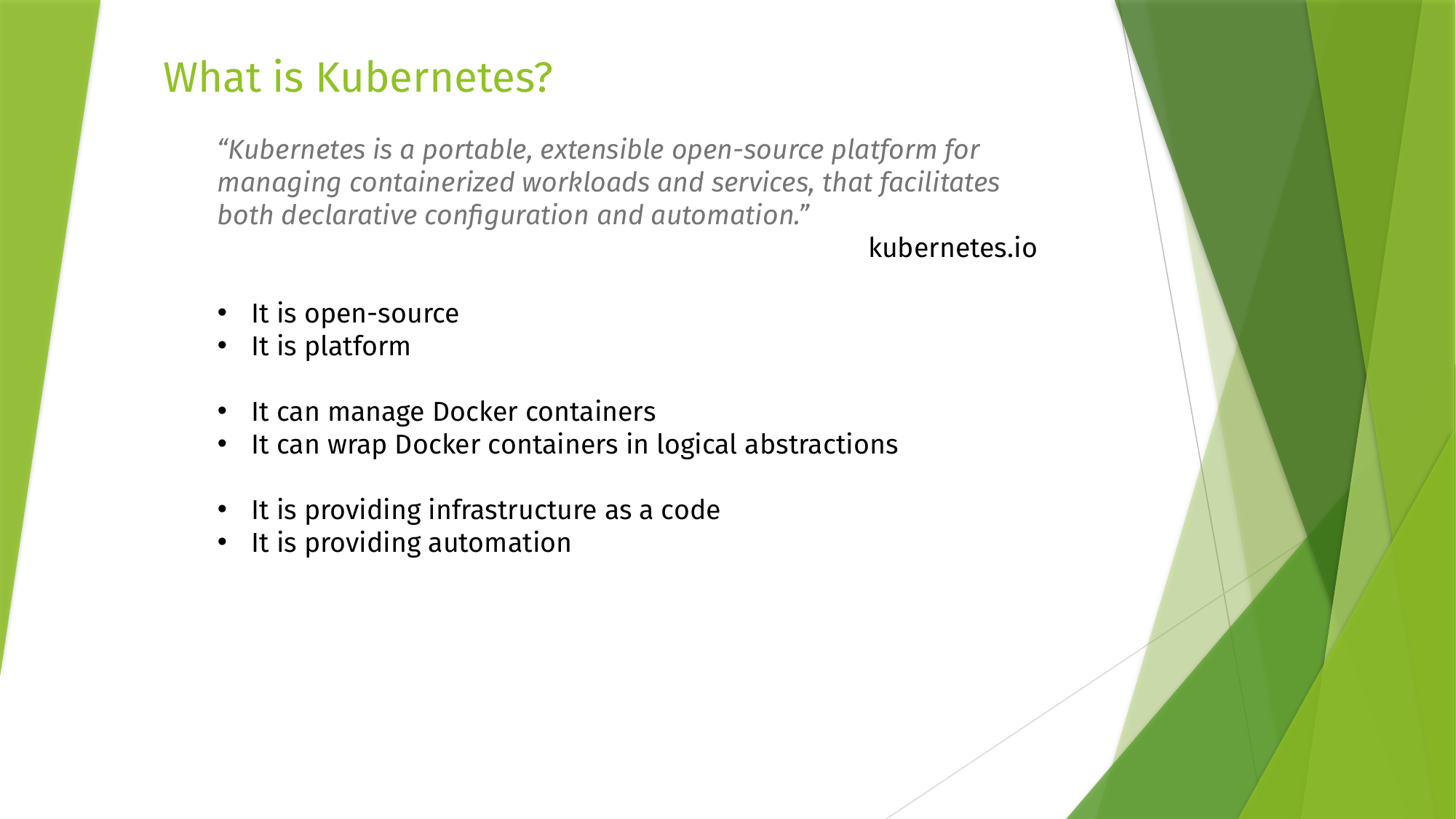

# What is Kubernetes?
“Kubernetes is a portable, extensible open-source platform for managing containerized workloads and services, that facilitates both declarative configuration and automation.”
	kubernetes.io

It is open-source
It is platform

It can manage Docker containers
It can wrap Docker containers in logical abstractions

It is providing infrastructure as a code
It is providing automation